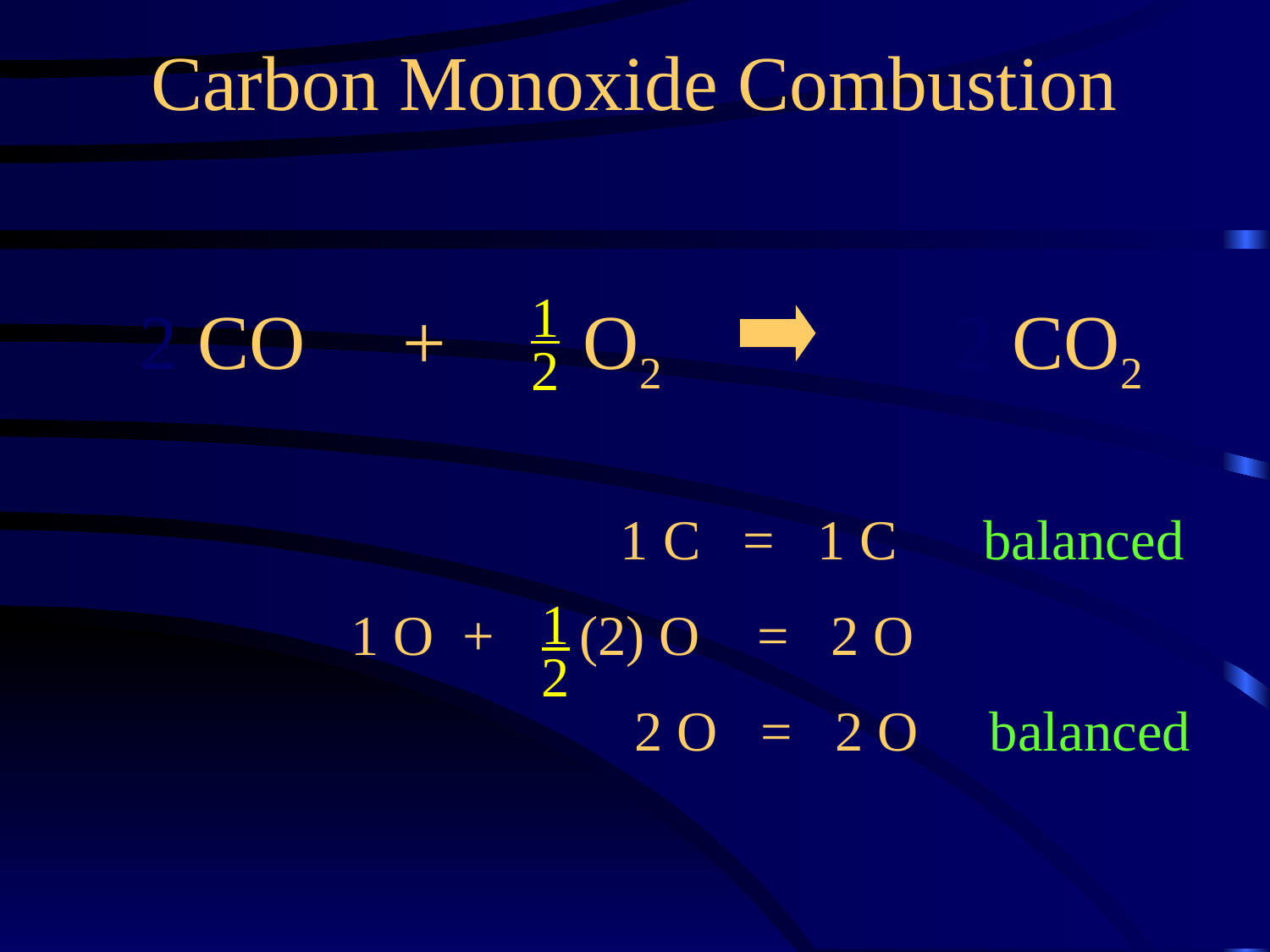

Carbon Monoxide Combustion
1
2
2 CO     +       O2               2 CO2

                   1 C   =   1 C      balanced
1 O  +      (2) O    =   2 O
                    2 O   =   2 O     balanced
1
2